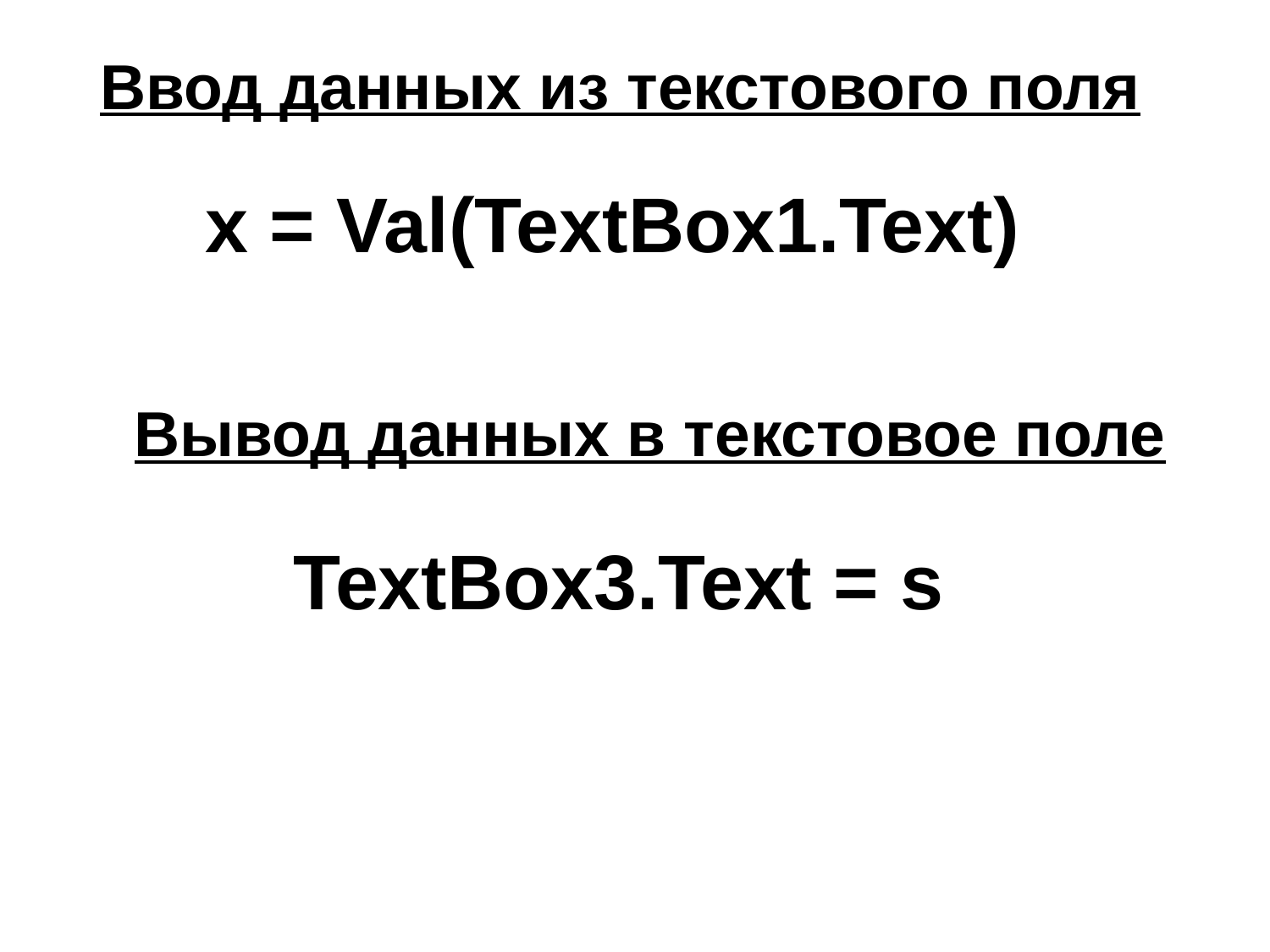

Ввод данных из текстового поля
х = Val(TextBox1.Text)
Вывод данных в текстовое поле
TextBox3.Text = s